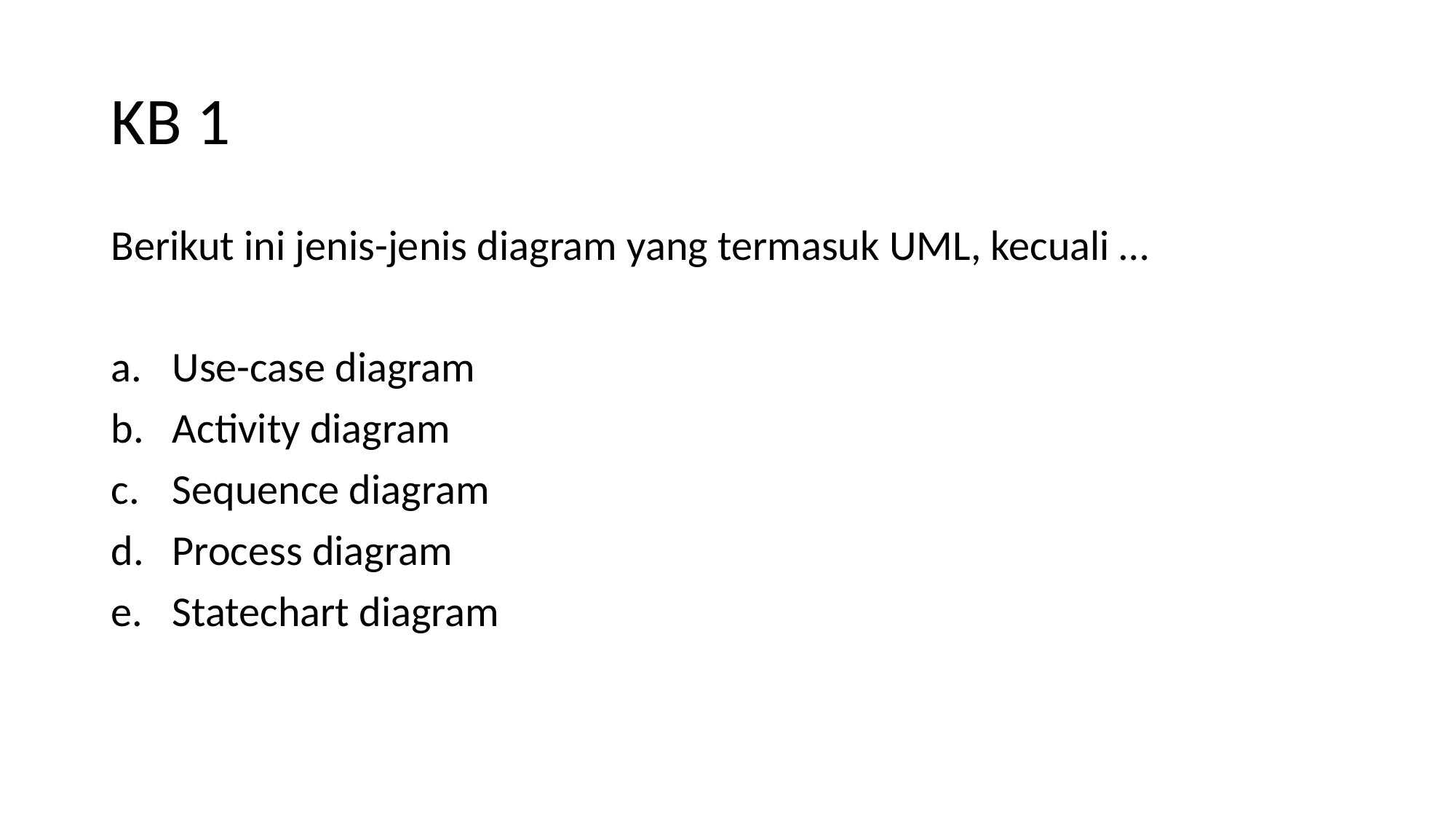

# KB 1
Berikut ini jenis-jenis diagram yang termasuk UML, kecuali …

Use-case diagram
Activity diagram
Sequence diagram
Process diagram
Statechart diagram